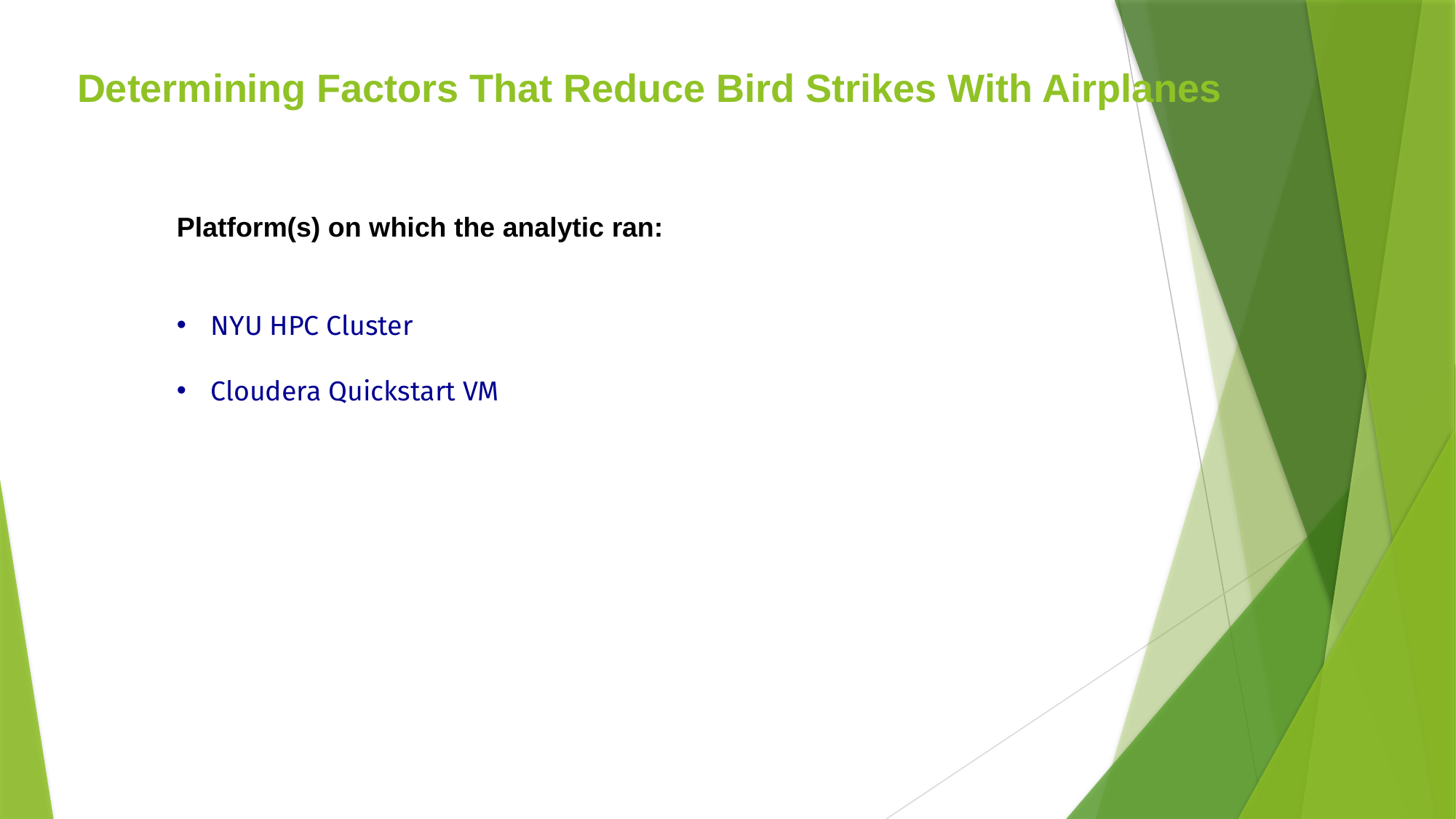

Determining Factors That Reduce Bird Strikes With Airplanes
Platform(s) on which the analytic ran:

NYU HPC Cluster
Cloudera Quickstart VM